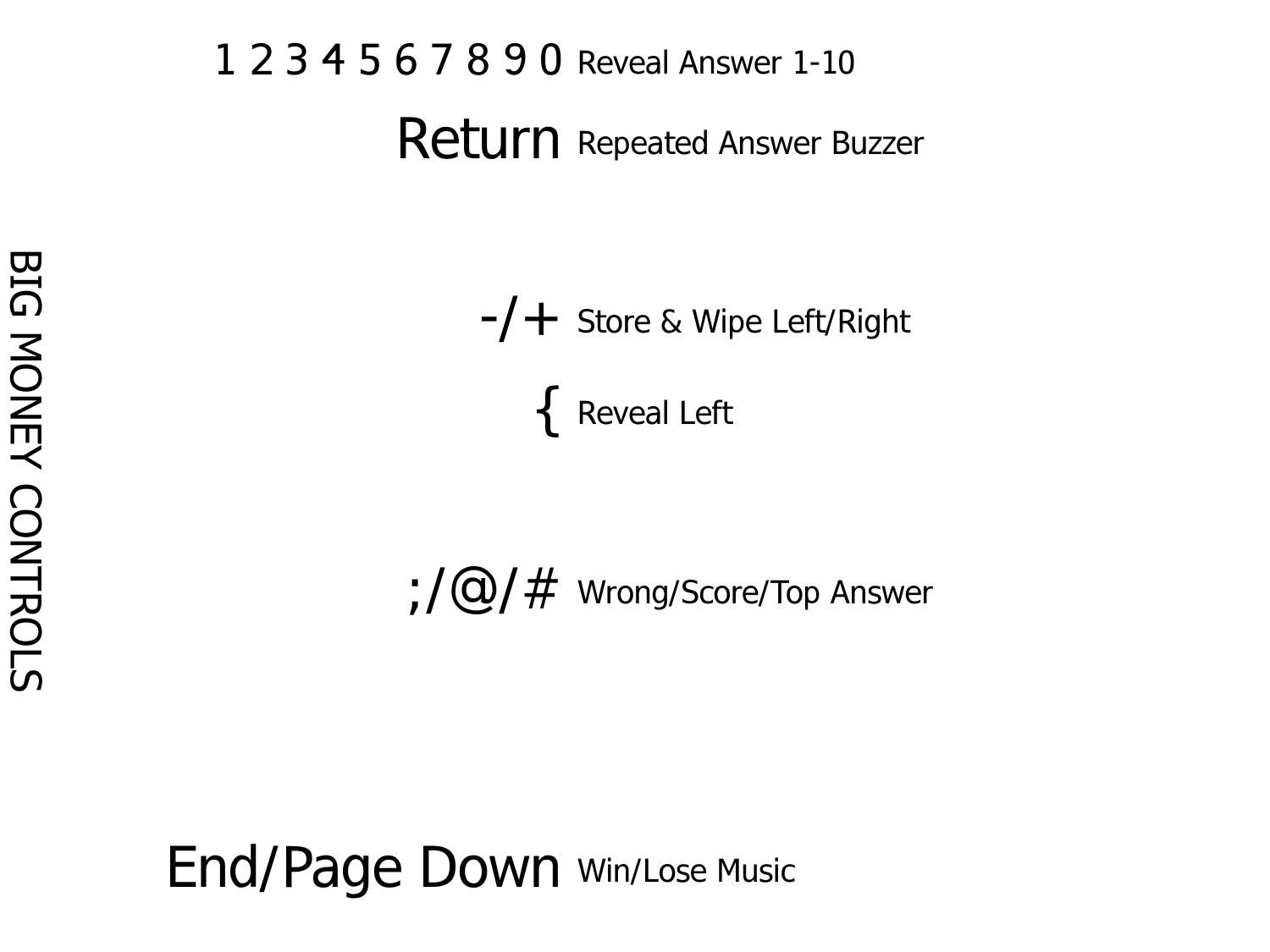

1 2 3 4 5 6 7 8 9 0
Reveal Answer 1-10
Return
Repeated Answer Buzzer
-/+
Store & Wipe Left/Right
{
Reveal Left
BIG MONEY CONTROLS
;/@/#
Wrong/Score/Top Answer
End/Page Down
Win/Lose Music